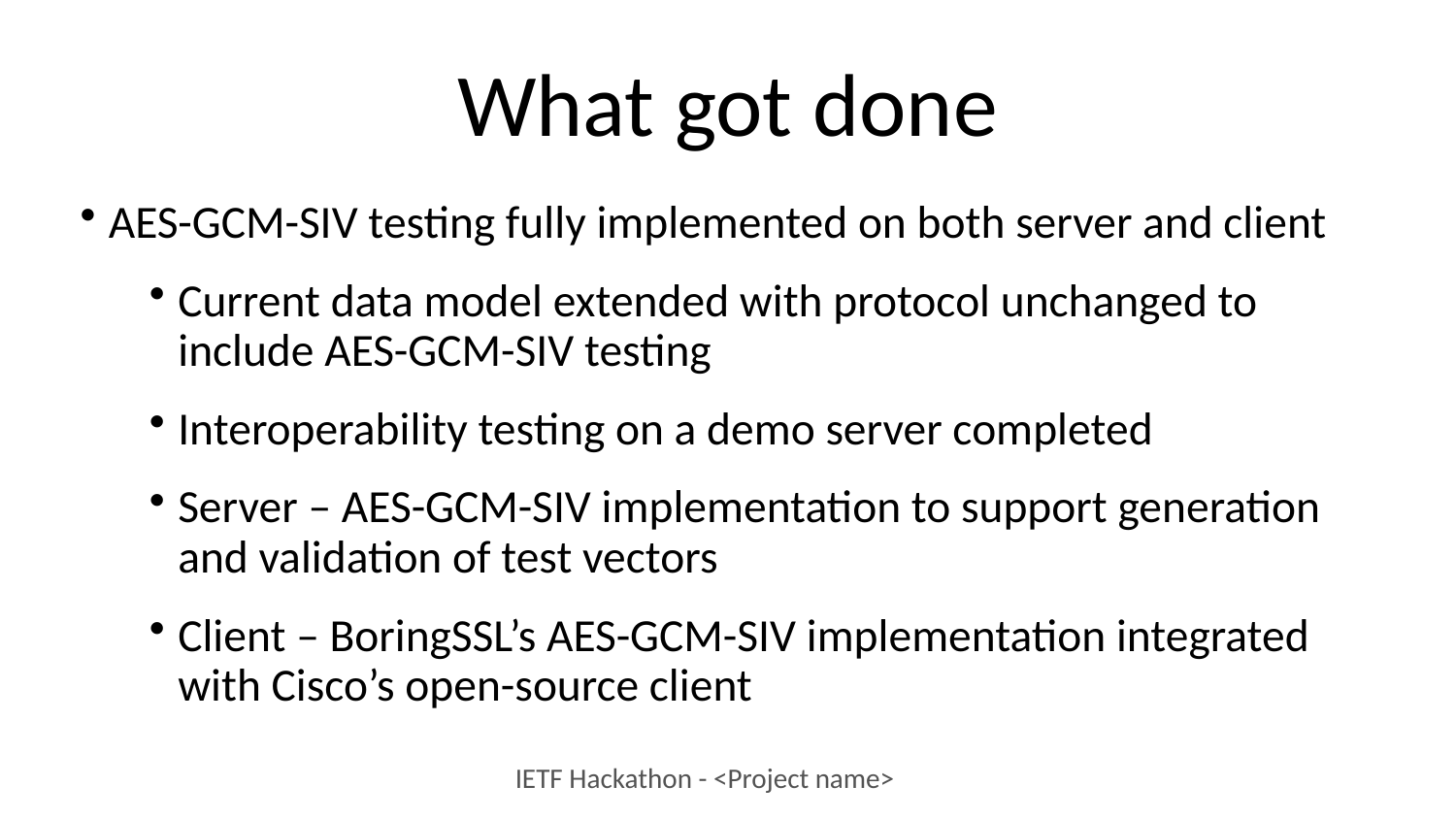

# What got done
AES-GCM-SIV testing fully implemented on both server and client
Current data model extended with protocol unchanged to include AES-GCM-SIV testing
Interoperability testing on a demo server completed
Server – AES-GCM-SIV implementation to support generation and validation of test vectors
Client – BoringSSL’s AES-GCM-SIV implementation integrated with Cisco’s open-source client